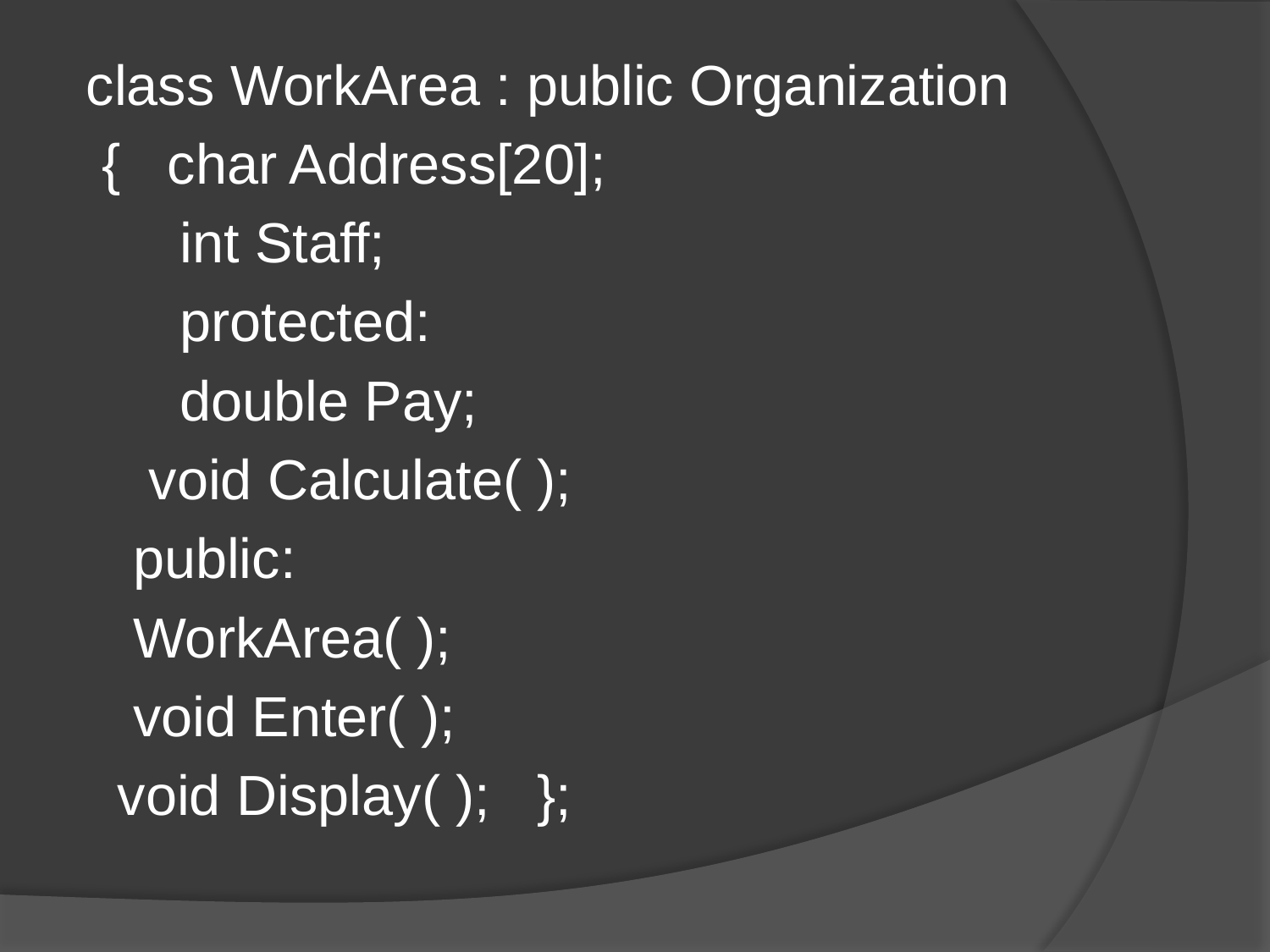

class WorkArea : public Organization
  {   char Address[20];
       int Staff;
       protected:
       double Pay;
     void Calculate( );
    public:
    WorkArea( );
    void Enter( );
   void Display( );   };